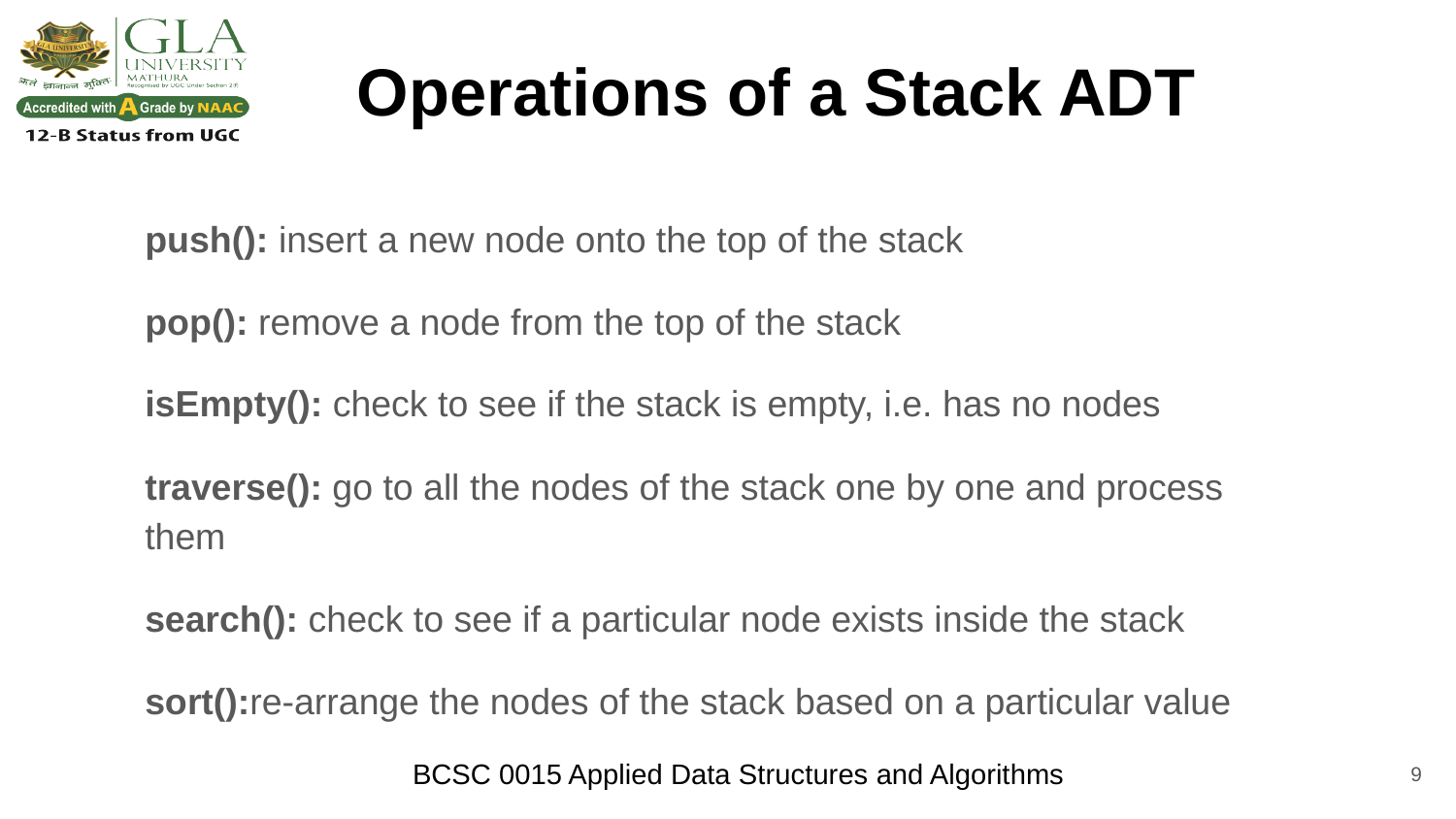

# Operations of a Stack ADT
push(): insert a new node onto the top of the stack
pop(): remove a node from the top of the stack
isEmpty(): check to see if the stack is empty, i.e. has no nodes
traverse(): go to all the nodes of the stack one by one and process them
search(): check to see if a particular node exists inside the stack
sort():re-arrange the nodes of the stack based on a particular value
9